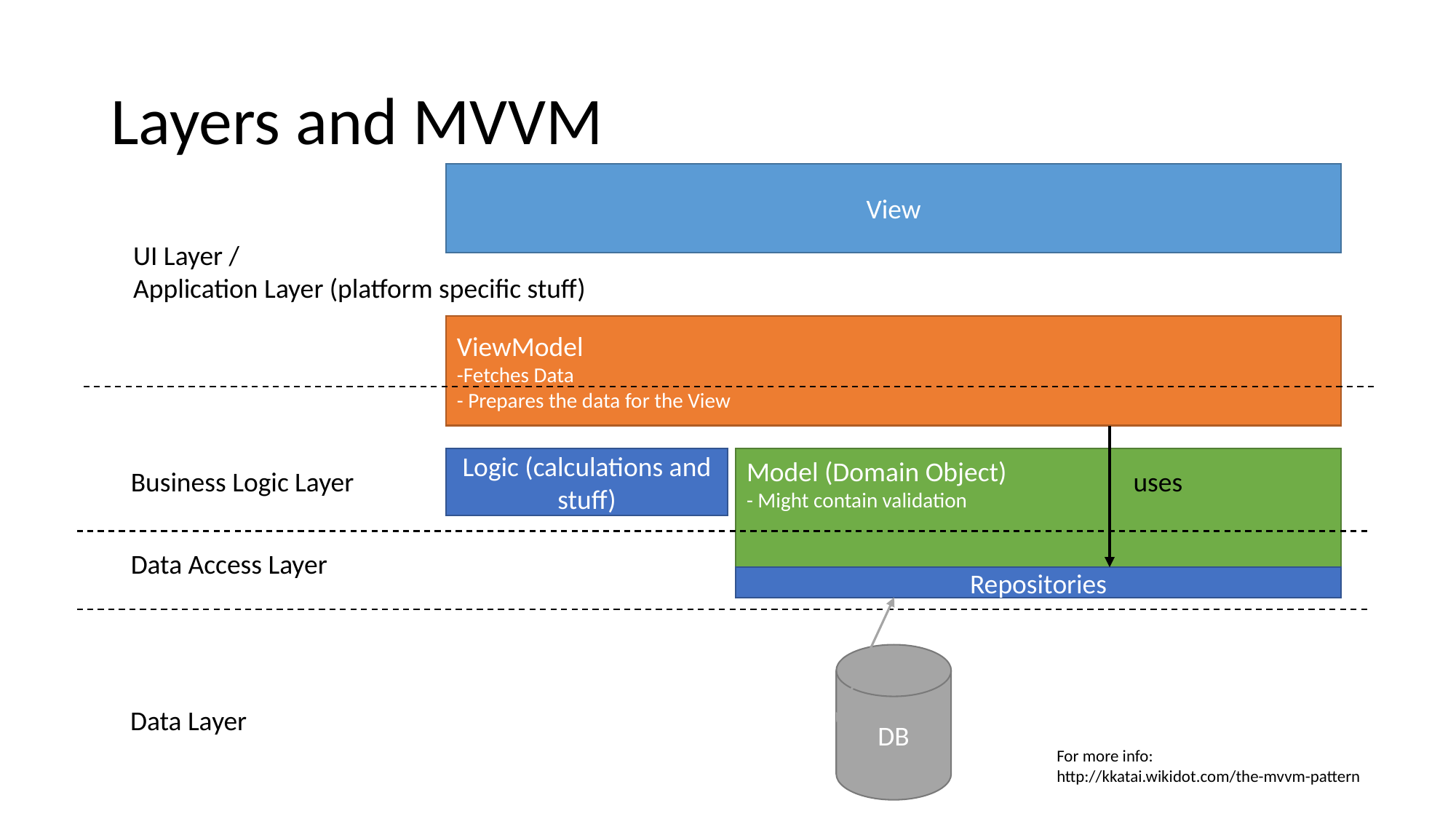

# Layers and MVVM
View
UI Layer /
Application Layer (platform specific stuff)
ViewModel
-Fetches Data
- Prepares the data for the View
Logic (calculations and stuff)
Model (Domain Object)
- Might contain validation
Business Logic Layer
uses
Data Access Layer
Repositories
DB
Data Layer
For more info:
http://kkatai.wikidot.com/the-mvvm-pattern